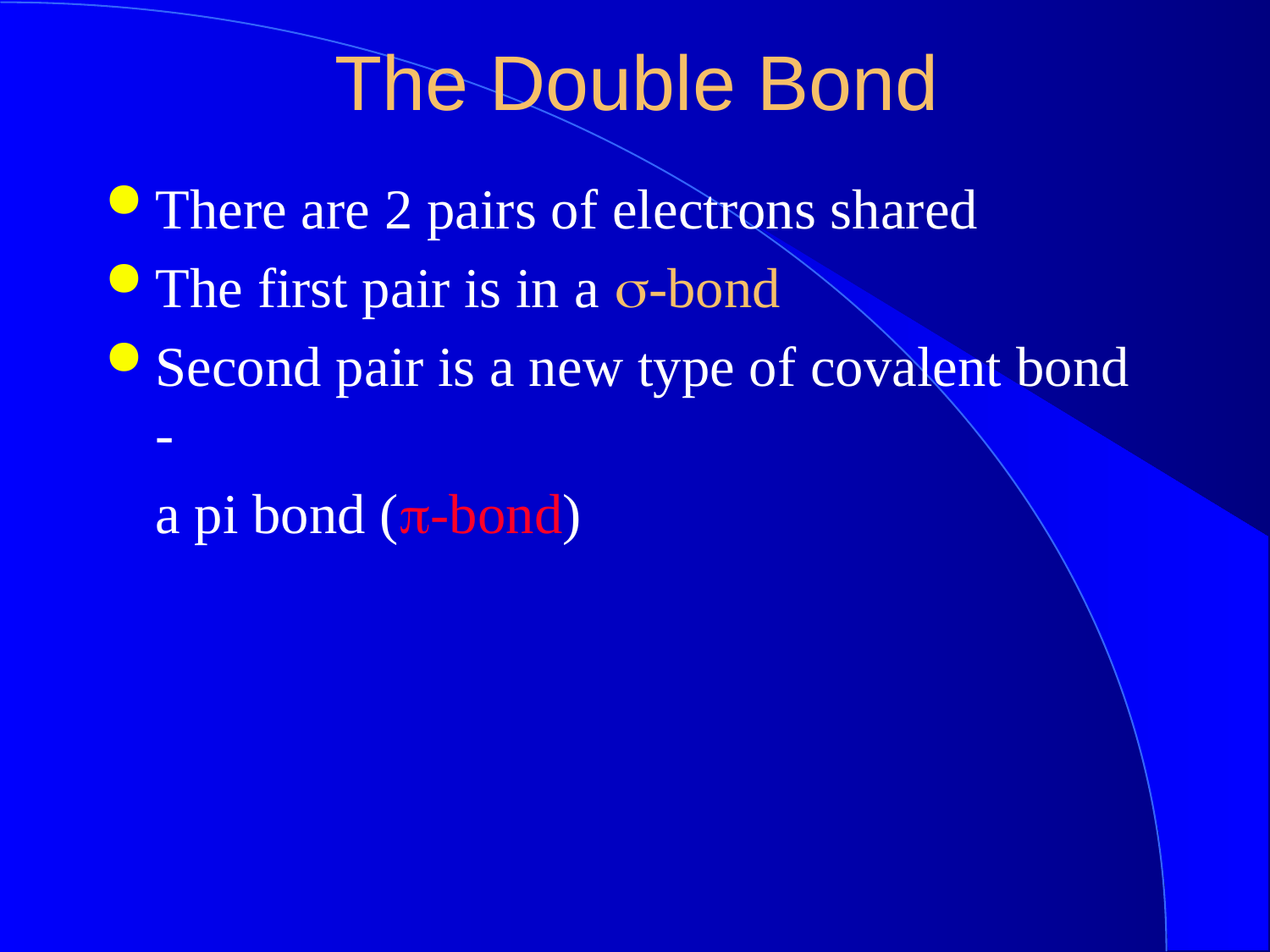

The Double Bond
There are 2 pairs of electrons shared
The first pair is in a σ-bond
Second pair is a new type of covalent bond -
a pi bond (π-bond)